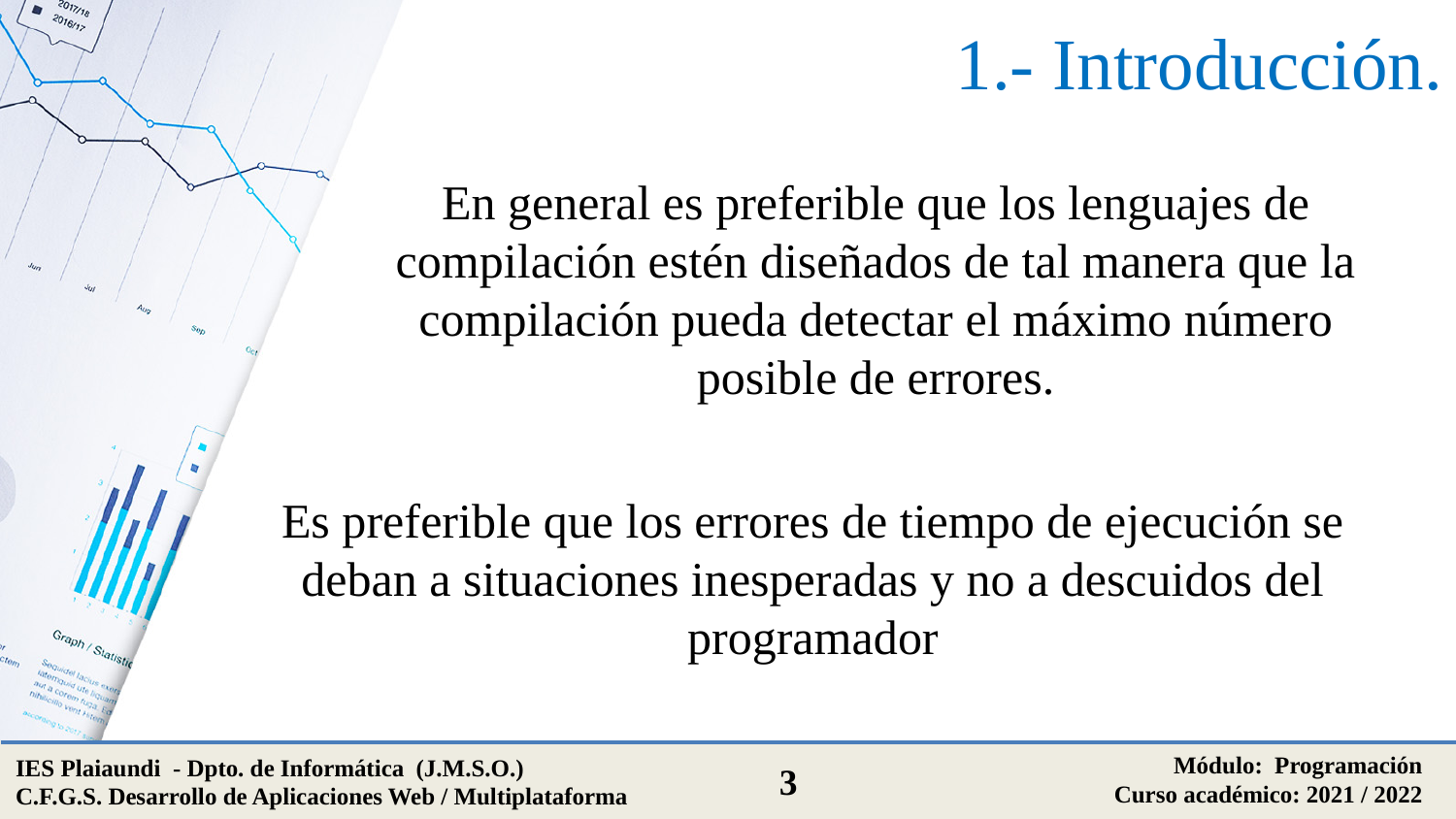

# 1.- Introducción.
En general es preferible que los lenguajes de compilación estén diseñados de tal manera que la compilación pueda detectar el máximo número posible de errores.
Es preferible que los errores de tiempo de ejecución se deban a situaciones inesperadas y no a descuidos del programador

Módulo:  Programación
Curso académico: 2021 / 2022
IES Plaiaundi  - Dpto. de Informática  (J.M.S.O.)
C.F.G.S. Desarrollo de Aplicaciones Web / Multiplataforma
3